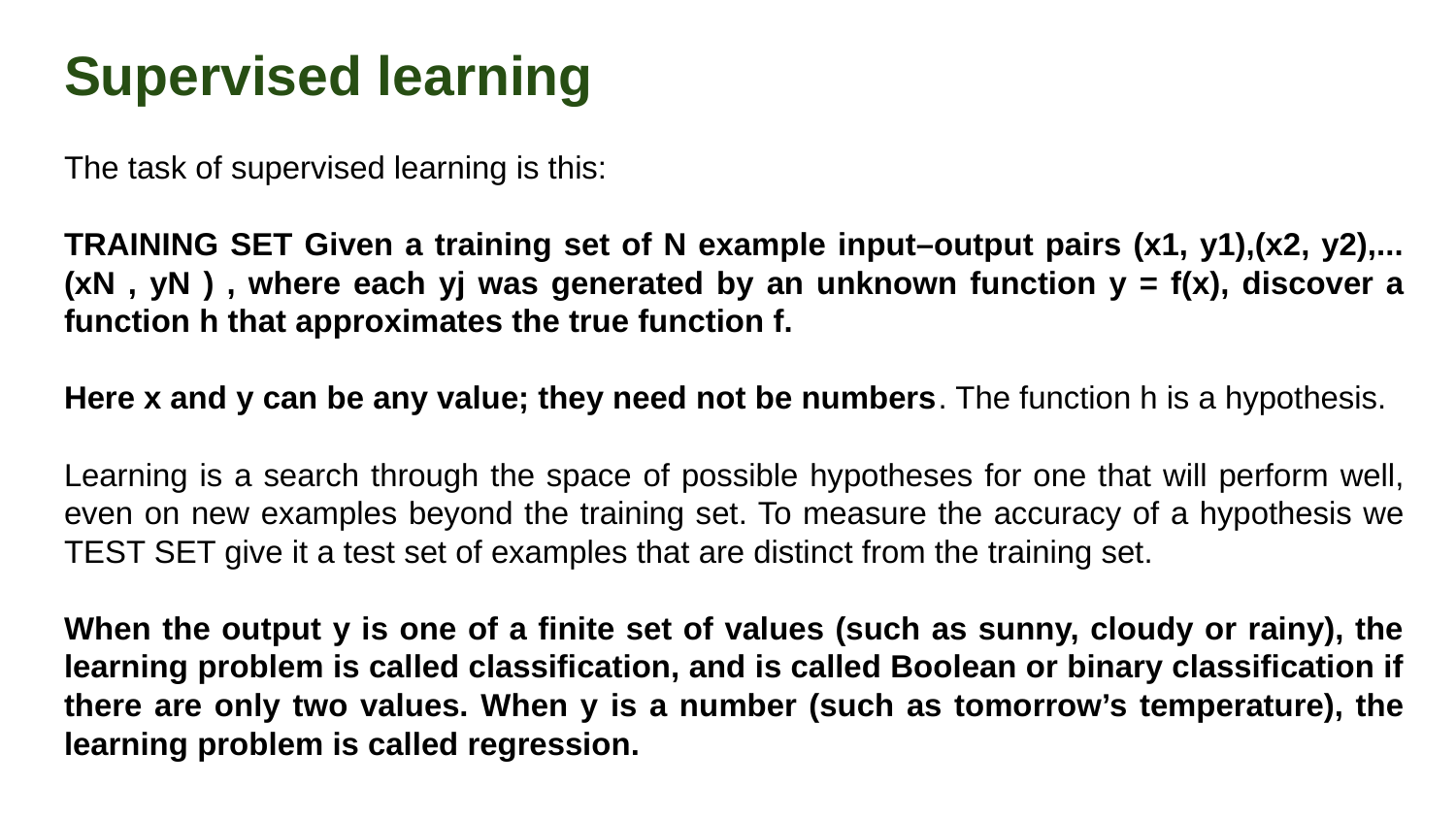

# Supervised learning
The task of supervised learning is this:

TRAINING SET Given a training set of N example input–output pairs (x1, y1),(x2, y2),...(xN , yN ) , where each yj was generated by an unknown function y = f(x), discover a function h that approximates the true function f.

Here x and y can be any value; they need not be numbers. The function h is a hypothesis.

Learning is a search through the space of possible hypotheses for one that will perform well, even on new examples beyond the training set. To measure the accuracy of a hypothesis we TEST SET give it a test set of examples that are distinct from the training set.

When the output y is one of a finite set of values (such as sunny, cloudy or rainy), the learning problem is called classification, and is called Boolean or binary classification if there are only two values. When y is a number (such as tomorrow’s temperature), the learning problem is called regression.